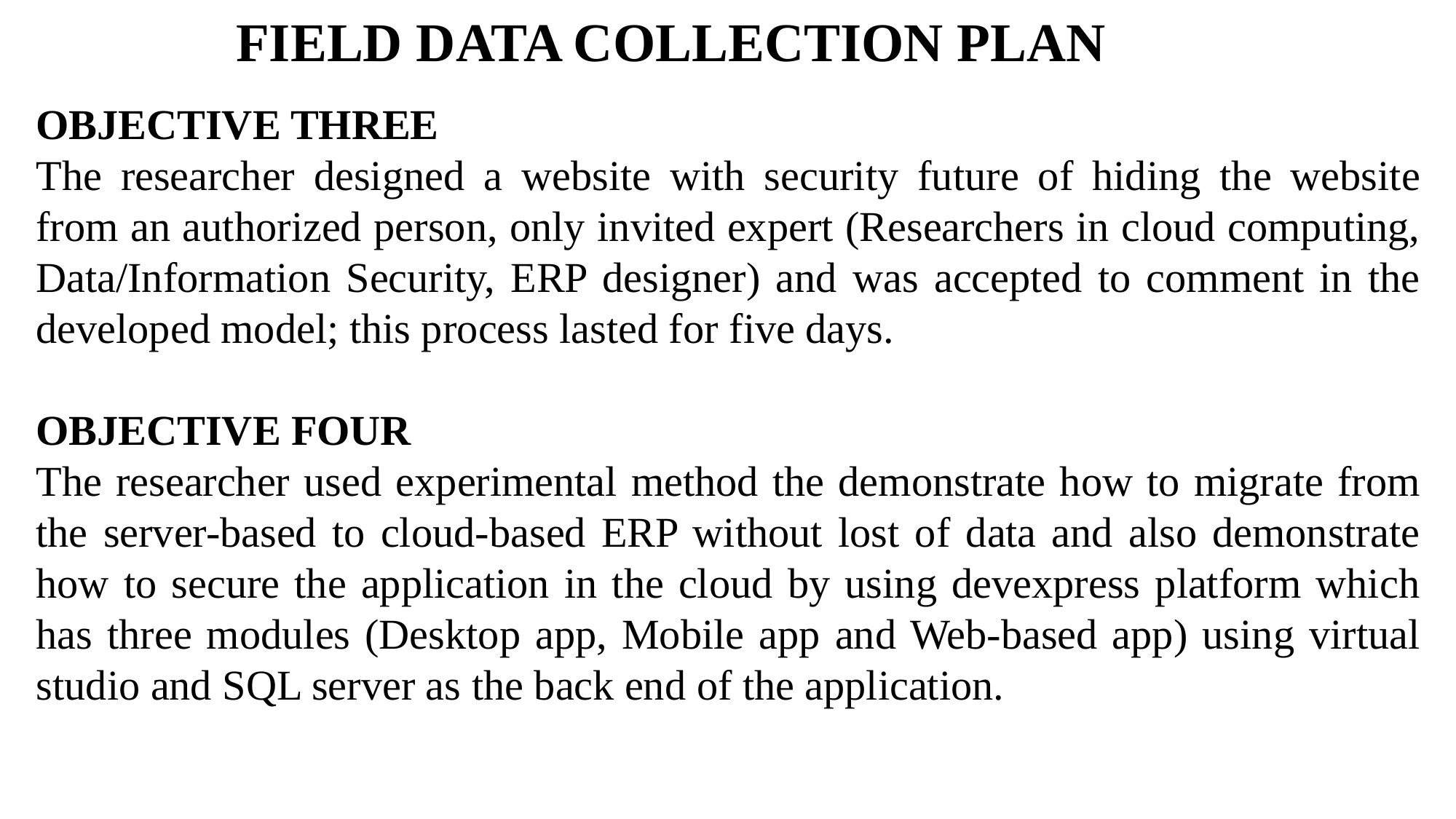

FIELD DATA COLLECTION PLAN
OBJECTIVE THREE
The researcher designed a website with security future of hiding the website from an authorized person, only invited expert (Researchers in cloud computing, Data/Information Security, ERP designer) and was accepted to comment in the developed model; this process lasted for five days.

OBJECTIVE FOUR
The researcher used experimental method the demonstrate how to migrate from the server-based to cloud-based ERP without lost of data and also demonstrate how to secure the application in the cloud by using devexpress platform which has three modules (Desktop app, Mobile app and Web-based app) using virtual studio and SQL server as the back end of the application.